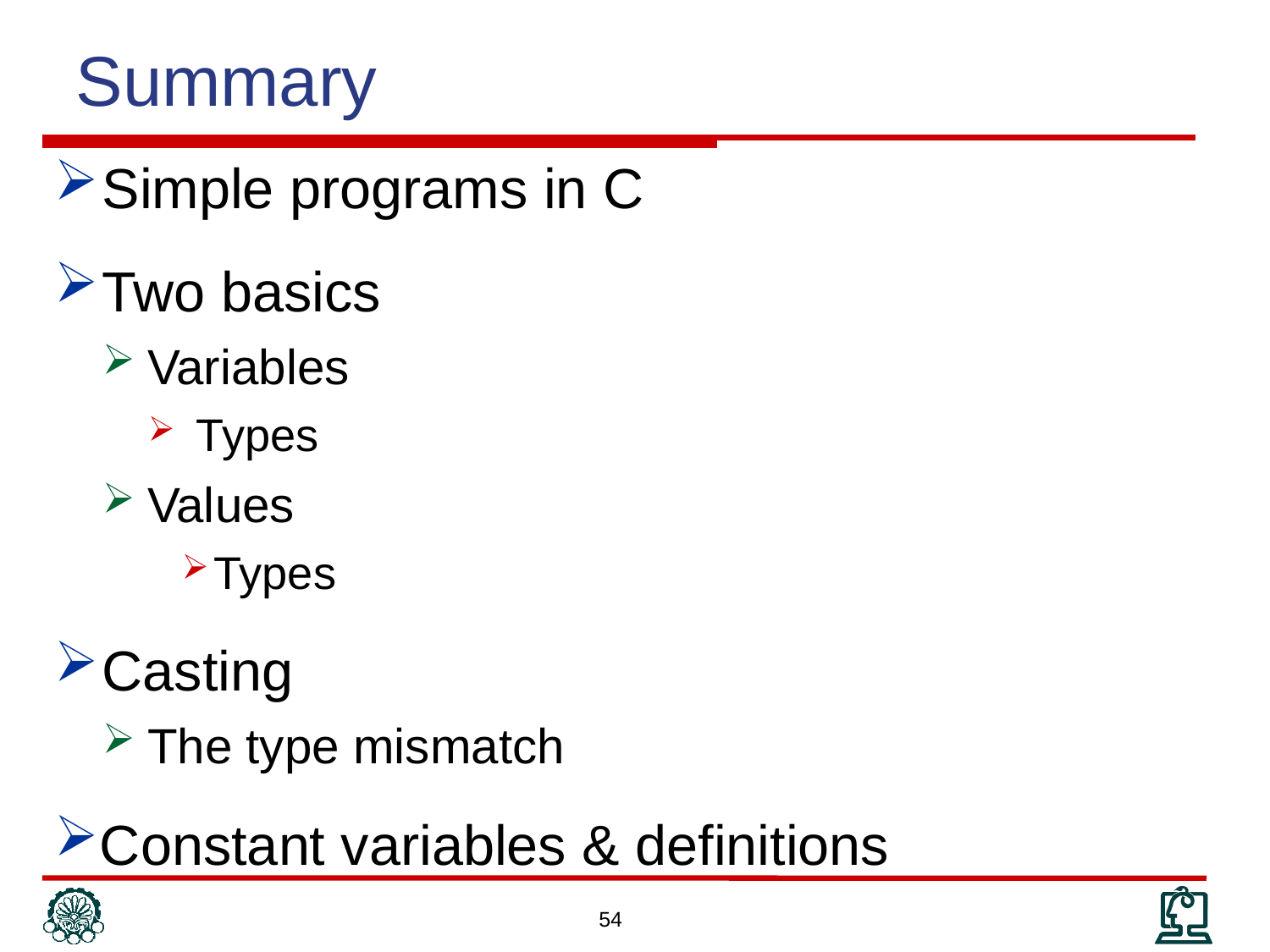

Summary
Simple programs in C
Two basics
Variables
Types
Values
Types
Casting
The type mismatch
Constant variables & definitions

54